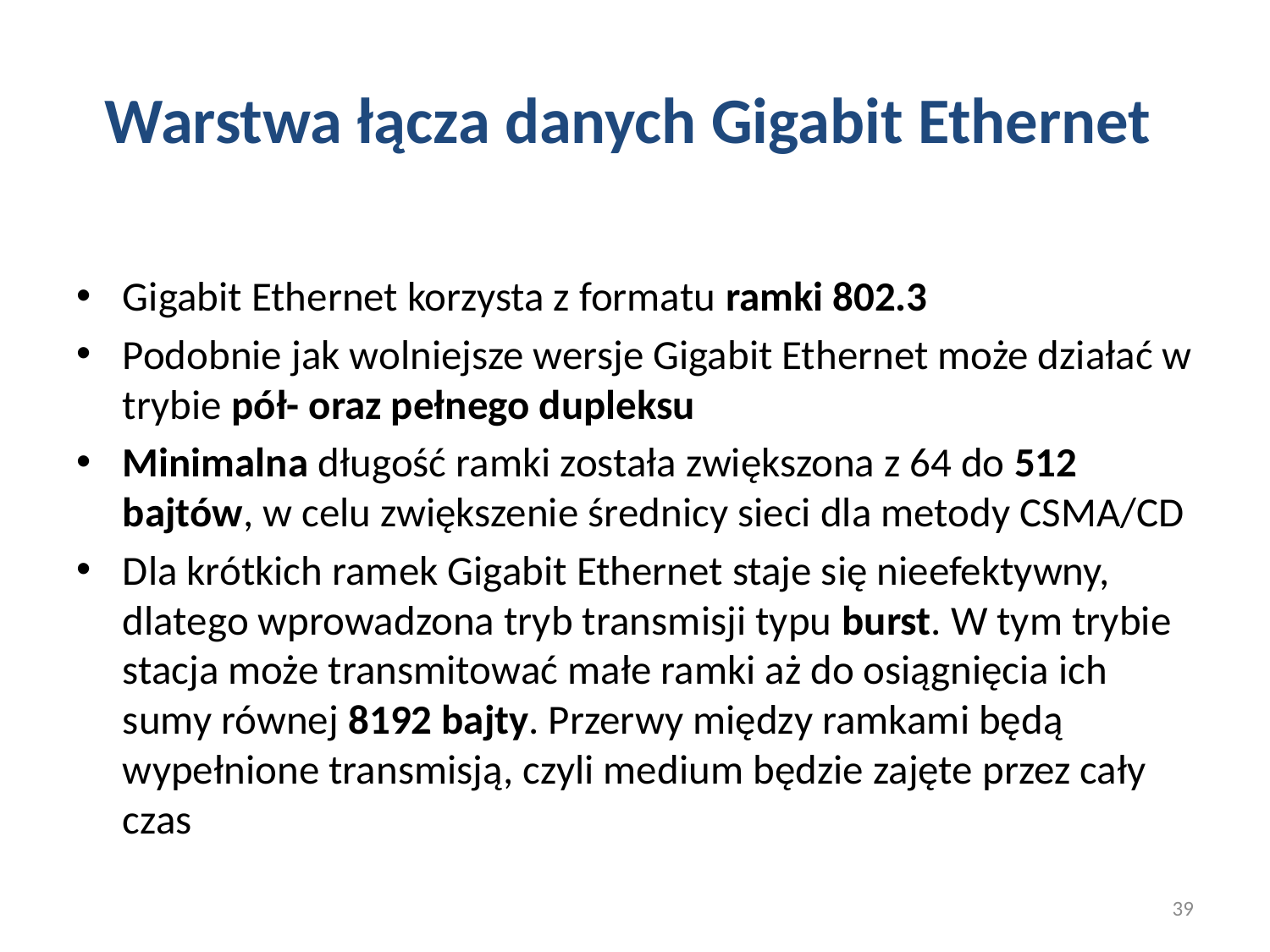

# Warstwa łącza danych Gigabit Ethernet
Gigabit Ethernet korzysta z formatu ramki 802.3
Podobnie jak wolniejsze wersje Gigabit Ethernet może działać w trybie pół- oraz pełnego dupleksu
Minimalna długość ramki została zwiększona z 64 do 512 bajtów, w celu zwiększenie średnicy sieci dla metody CSMA/CD
Dla krótkich ramek Gigabit Ethernet staje się nieefektywny, dlatego wprowadzona tryb transmisji typu burst. W tym trybie stacja może transmitować małe ramki aż do osiągnięcia ich sumy równej 8192 bajty. Przerwy między ramkami będą wypełnione transmisją, czyli medium będzie zajęte przez cały czas
39